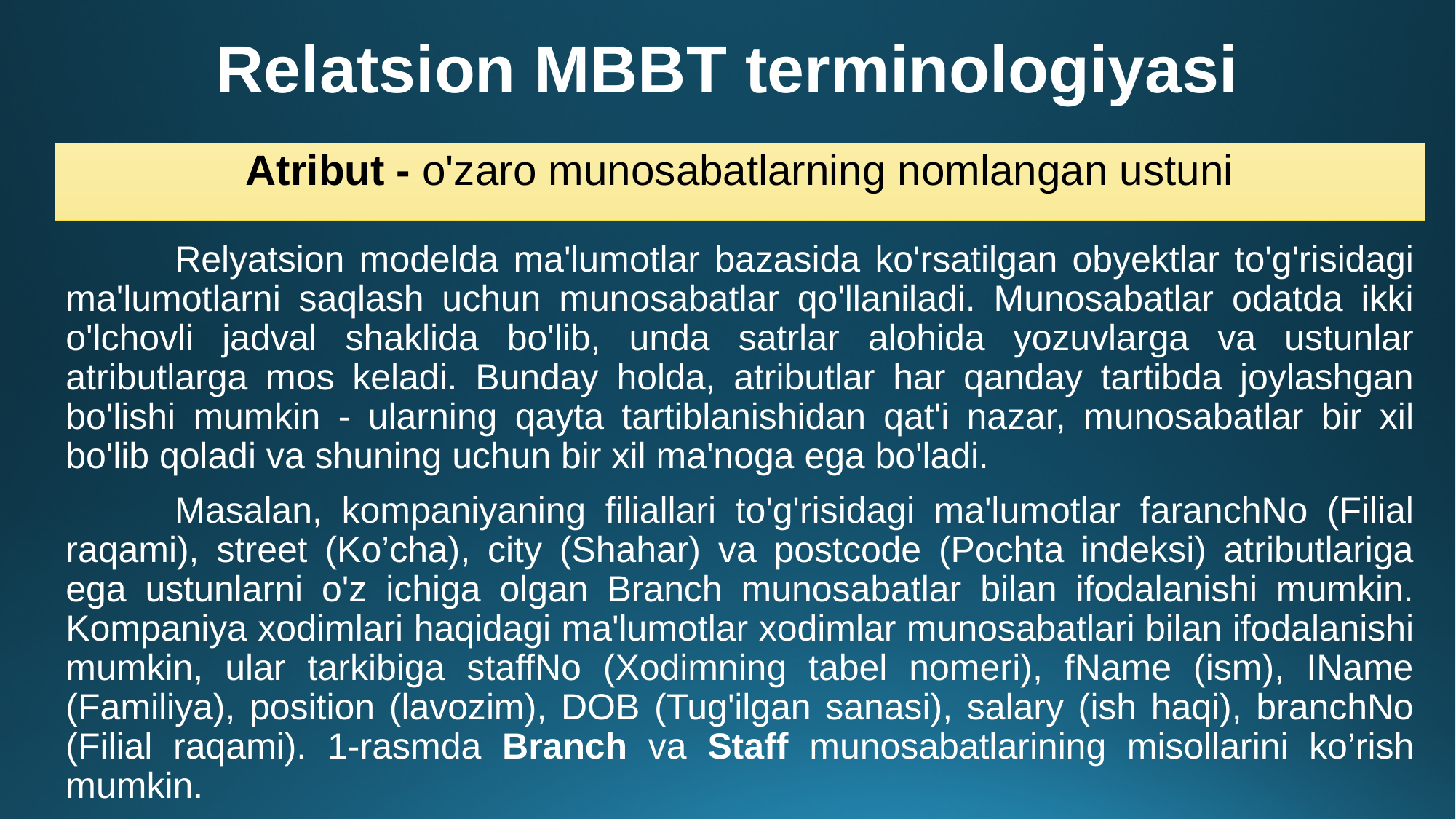

# Relatsion MBBT terminologiyasi
Atribut - o'zaro munosabatlarning nomlangan ustuni
	Relyatsion modelda ma'lumotlar bazasida ko'rsatilgan obyektlar to'g'risidagi ma'lumotlarni saqlash uchun munosabatlar qo'llaniladi. Munosabatlar odatda ikki o'lchovli jadval shaklida bo'lib, unda satrlar alohida yozuvlarga va ustunlar atributlarga mos keladi. Bunday holda, atributlar har qanday tartibda joylashgan bo'lishi mumkin - ularning qayta tartiblanishidan qat'i nazar, munosabatlar bir xil bo'lib qoladi va shuning uchun bir xil ma'noga ega bo'ladi.
	Masalan, kompaniyaning filiallari to'g'risidagi ma'lumotlar faranchNo (Filial raqami), street (Ko’cha), city (Shahar) va postcode (Pochta indeksi) atributlariga ega ustunlarni o'z ichiga olgan Branch munosabatlar bilan ifodalanishi mumkin. Kompaniya xodimlari haqidagi ma'lumotlar xodimlar munosabatlari bilan ifodalanishi mumkin, ular tarkibiga staffNo (Xodimning tabel nomeri), fName (ism), IName (Familiya), position (lavozim), DOB (Tug'ilgan sanasi), salary (ish haqi), branchNo (Filial raqami). 1-rasmda Branch va Staff munosabatlarining misollarini ko’rish mumkin.